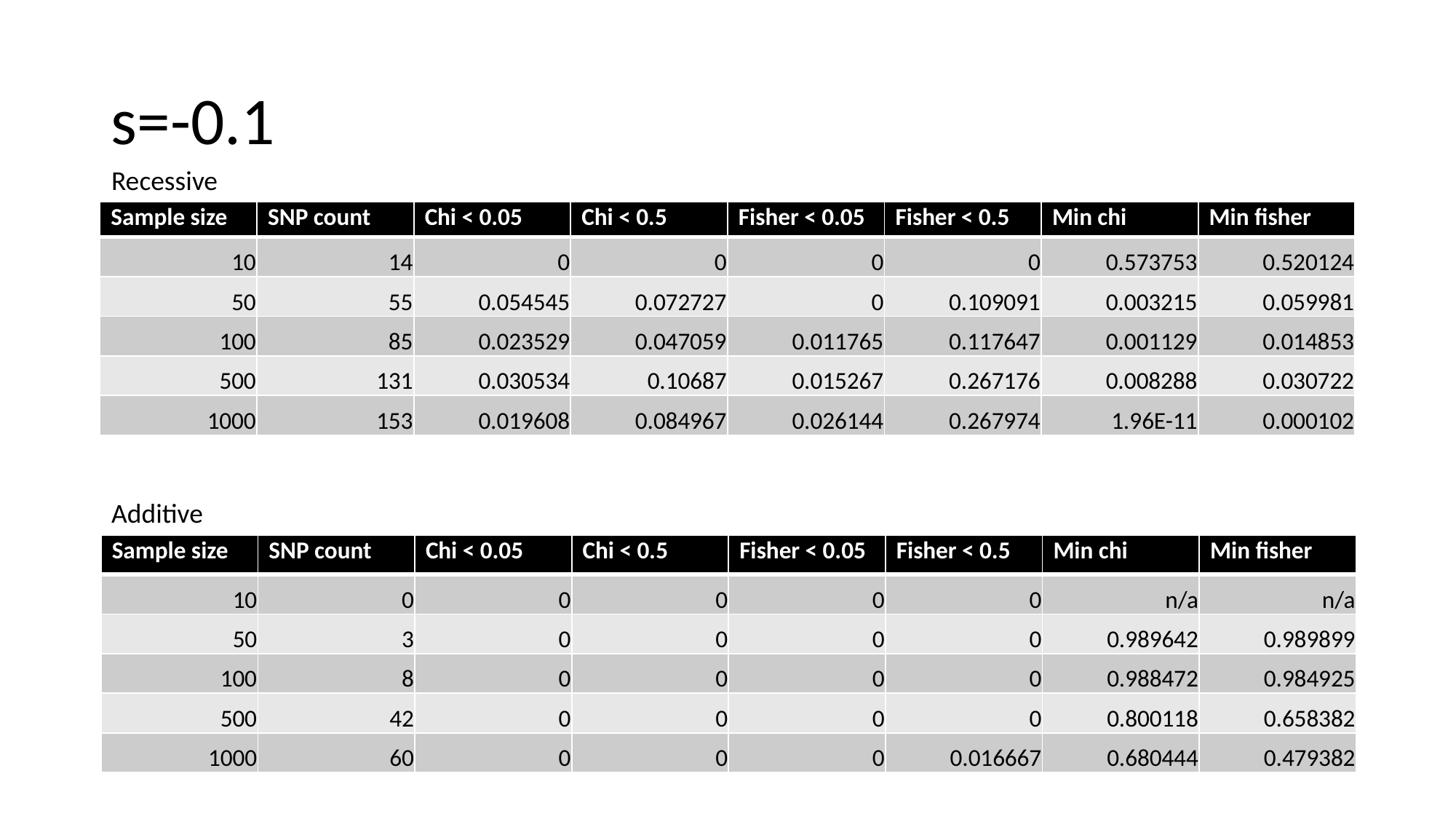

# s=-0.1
Recessive
| Sample size | SNP count | Chi < 0.05 | Chi < 0.5 | Fisher < 0.05 | Fisher < 0.5 | Min chi | Min fisher |
| --- | --- | --- | --- | --- | --- | --- | --- |
| 10 | 14 | 0 | 0 | 0 | 0 | 0.573753 | 0.520124 |
| 50 | 55 | 0.054545 | 0.072727 | 0 | 0.109091 | 0.003215 | 0.059981 |
| 100 | 85 | 0.023529 | 0.047059 | 0.011765 | 0.117647 | 0.001129 | 0.014853 |
| 500 | 131 | 0.030534 | 0.10687 | 0.015267 | 0.267176 | 0.008288 | 0.030722 |
| 1000 | 153 | 0.019608 | 0.084967 | 0.026144 | 0.267974 | 1.96E-11 | 0.000102 |
Additive
| Sample size | SNP count | Chi < 0.05 | Chi < 0.5 | Fisher < 0.05 | Fisher < 0.5 | Min chi | Min fisher |
| --- | --- | --- | --- | --- | --- | --- | --- |
| 10 | 0 | 0 | 0 | 0 | 0 | n/a | n/a |
| 50 | 3 | 0 | 0 | 0 | 0 | 0.989642 | 0.989899 |
| 100 | 8 | 0 | 0 | 0 | 0 | 0.988472 | 0.984925 |
| 500 | 42 | 0 | 0 | 0 | 0 | 0.800118 | 0.658382 |
| 1000 | 60 | 0 | 0 | 0 | 0.016667 | 0.680444 | 0.479382 |